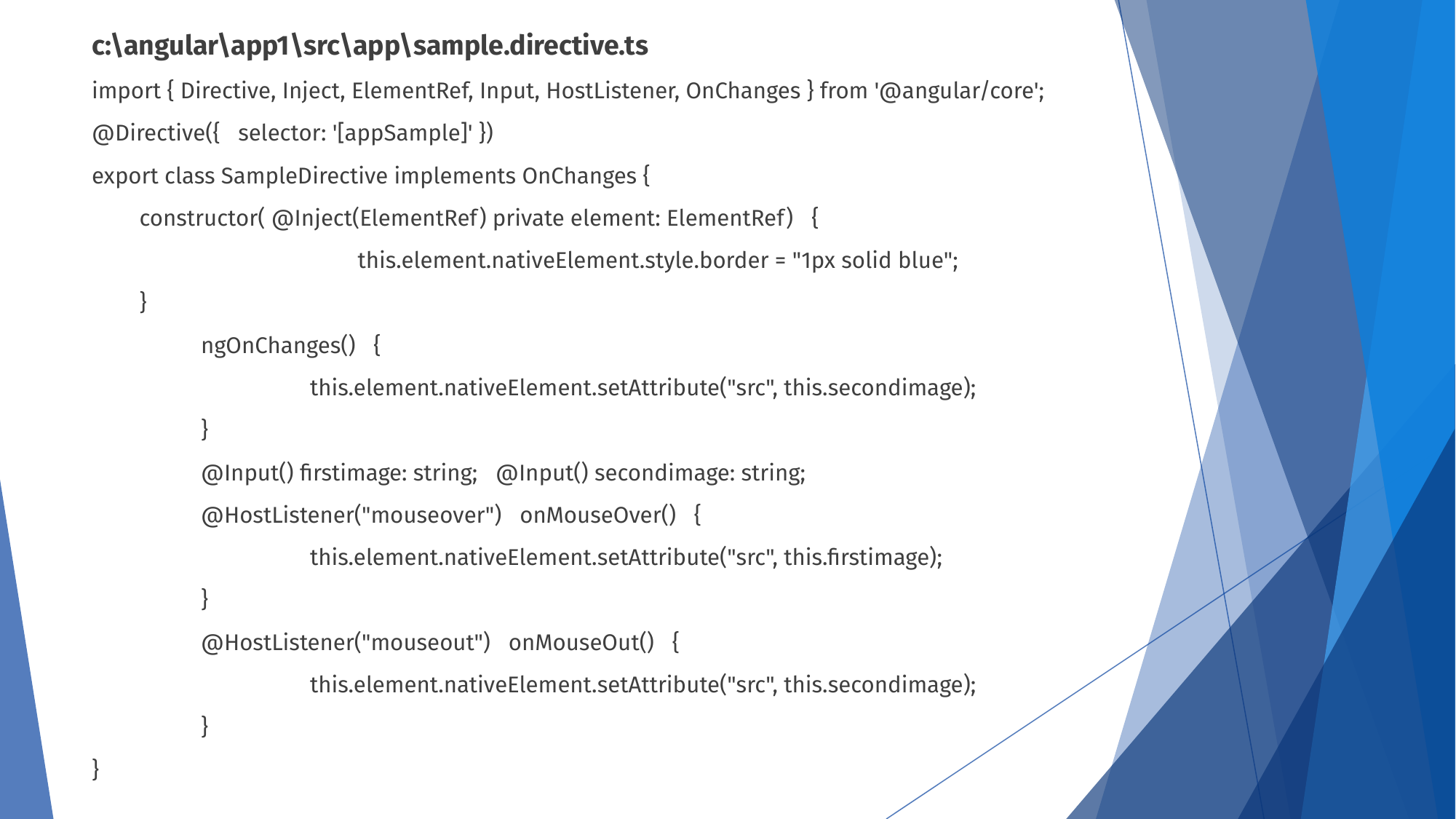

c:\angular\app1\src\app\sample.directive.ts
import { Directive, Inject, ElementRef, Input, HostListener, OnChanges } from '@angular/core';
@Directive({   selector: '[appSample]' })
export class SampleDirective implements OnChanges {
constructor( @Inject(ElementRef) private element: ElementRef)   {
		this.element.nativeElement.style.border = "1px solid blue";
}
	ngOnChanges()   {
		this.element.nativeElement.setAttribute("src", this.secondimage);
	}
 	@Input() firstimage: string;   @Input() secondimage: string;
 	@HostListener("mouseover")   onMouseOver()   {
		this.element.nativeElement.setAttribute("src", this.firstimage);
	}
	@HostListener("mouseout")   onMouseOut()   {
		this.element.nativeElement.setAttribute("src", this.secondimage);
	}
}